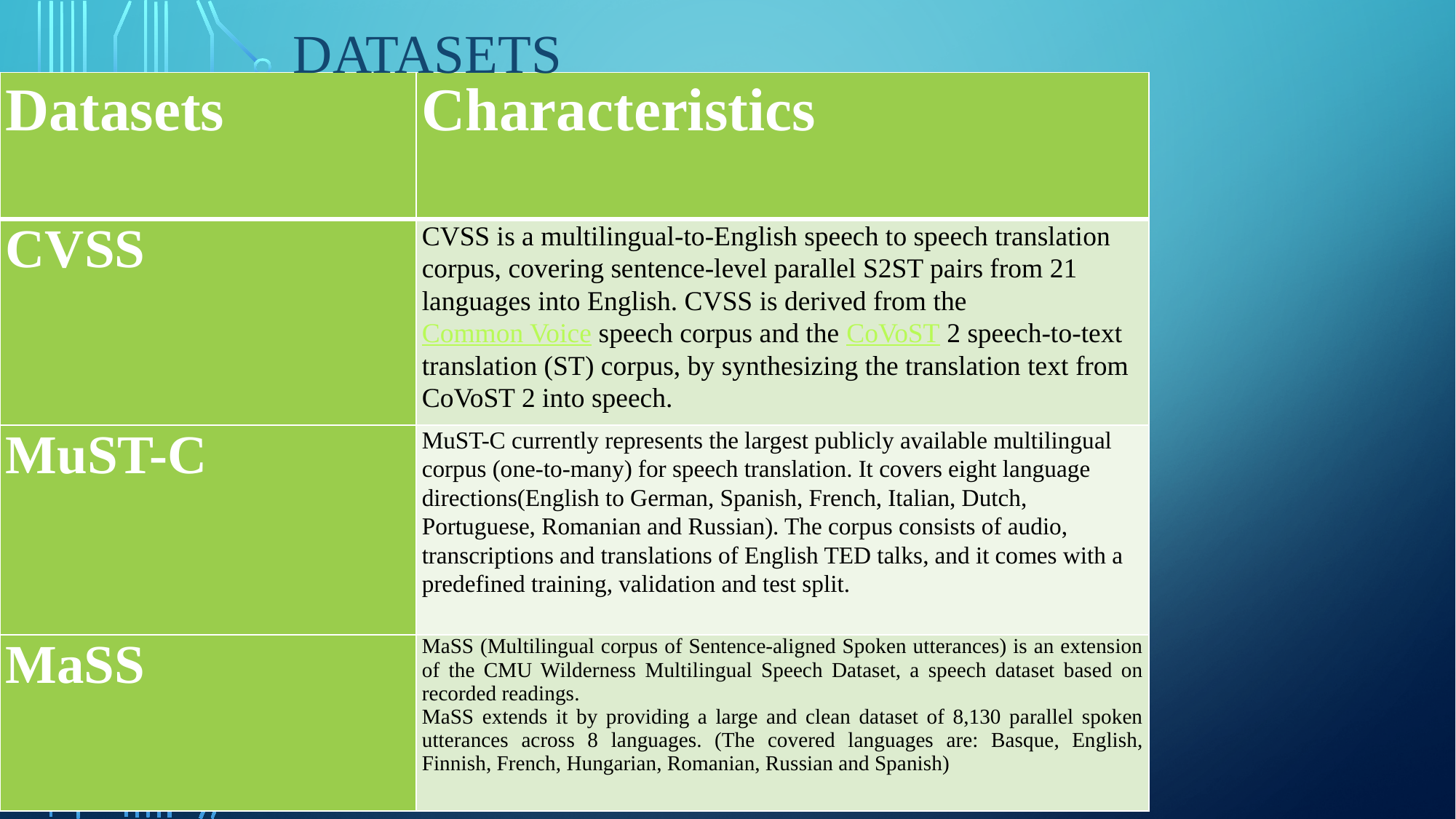

DATASETS
| Datasets | Characteristics |
| --- | --- |
| CVSS | CVSS is a multilingual-to-English speech to speech translation corpus, covering sentence-level parallel S2ST pairs from 21 languages into English. CVSS is derived from the Common Voice speech corpus and the CoVoST 2 speech-to-text translation (ST) corpus, by synthesizing the translation text from CoVoST 2 into speech. |
| MuST-C | MuST-C currently represents the largest publicly available multilingual corpus (one-to-many) for speech translation. It covers eight language directions(English to German, Spanish, French, Italian, Dutch, Portuguese, Romanian and Russian). The corpus consists of audio, transcriptions and translations of English TED talks, and it comes with a predefined training, validation and test split. |
| MaSS | MaSS (Multilingual corpus of Sentence-aligned Spoken utterances) is an extension of the CMU Wilderness Multilingual Speech Dataset, a speech dataset based on recorded readings. MaSS extends it by providing a large and clean dataset of 8,130 parallel spoken utterances across 8 languages. (The covered languages are: Basque, English, Finnish, French, Hungarian, Romanian, Russian and Spanish) |
#